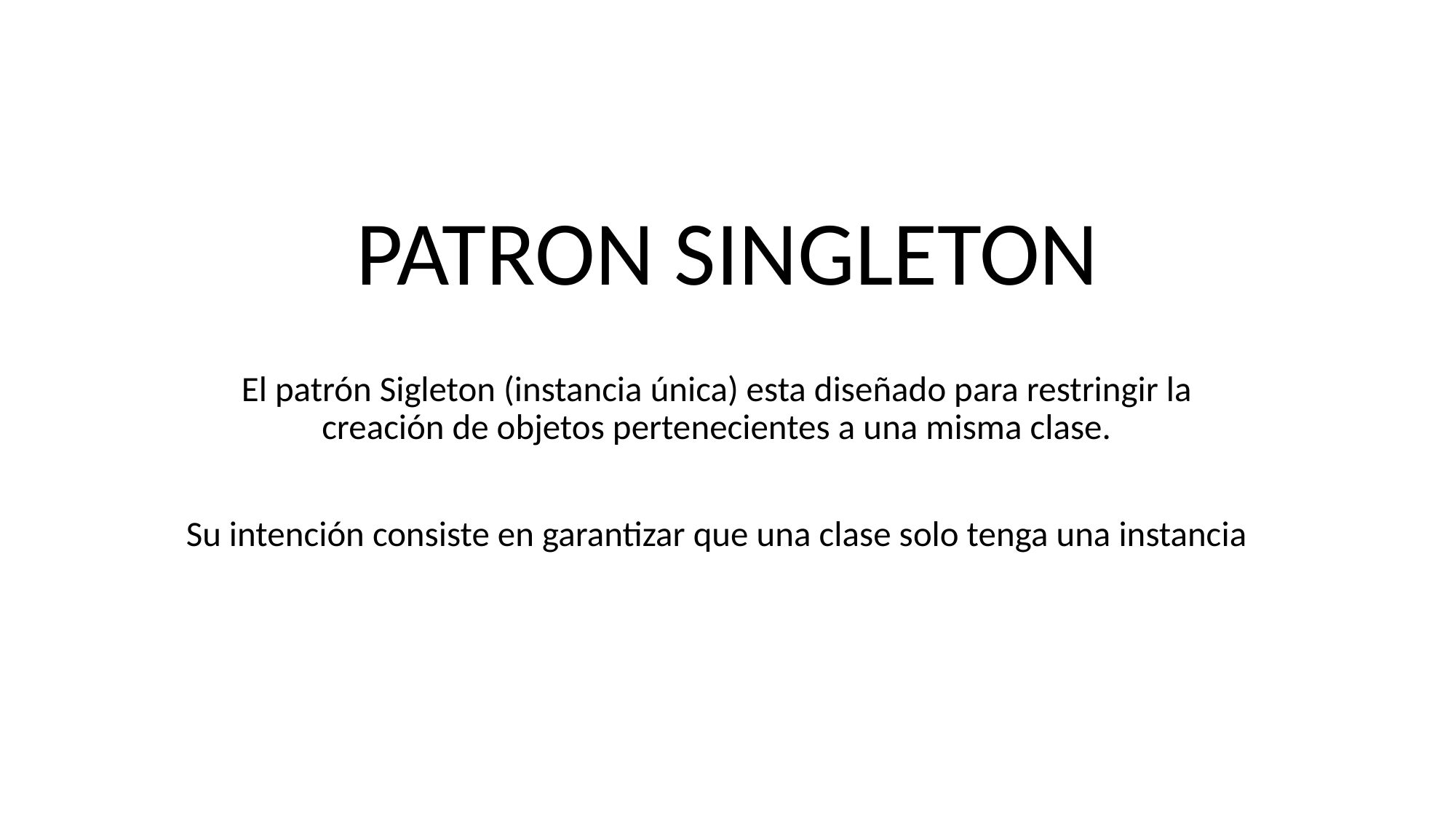

# PATRON SINGLETON
El patrón Sigleton (instancia única) esta diseñado para restringir la creación de objetos pertenecientes a una misma clase.

Su intención consiste en garantizar que una clase solo tenga una instancia